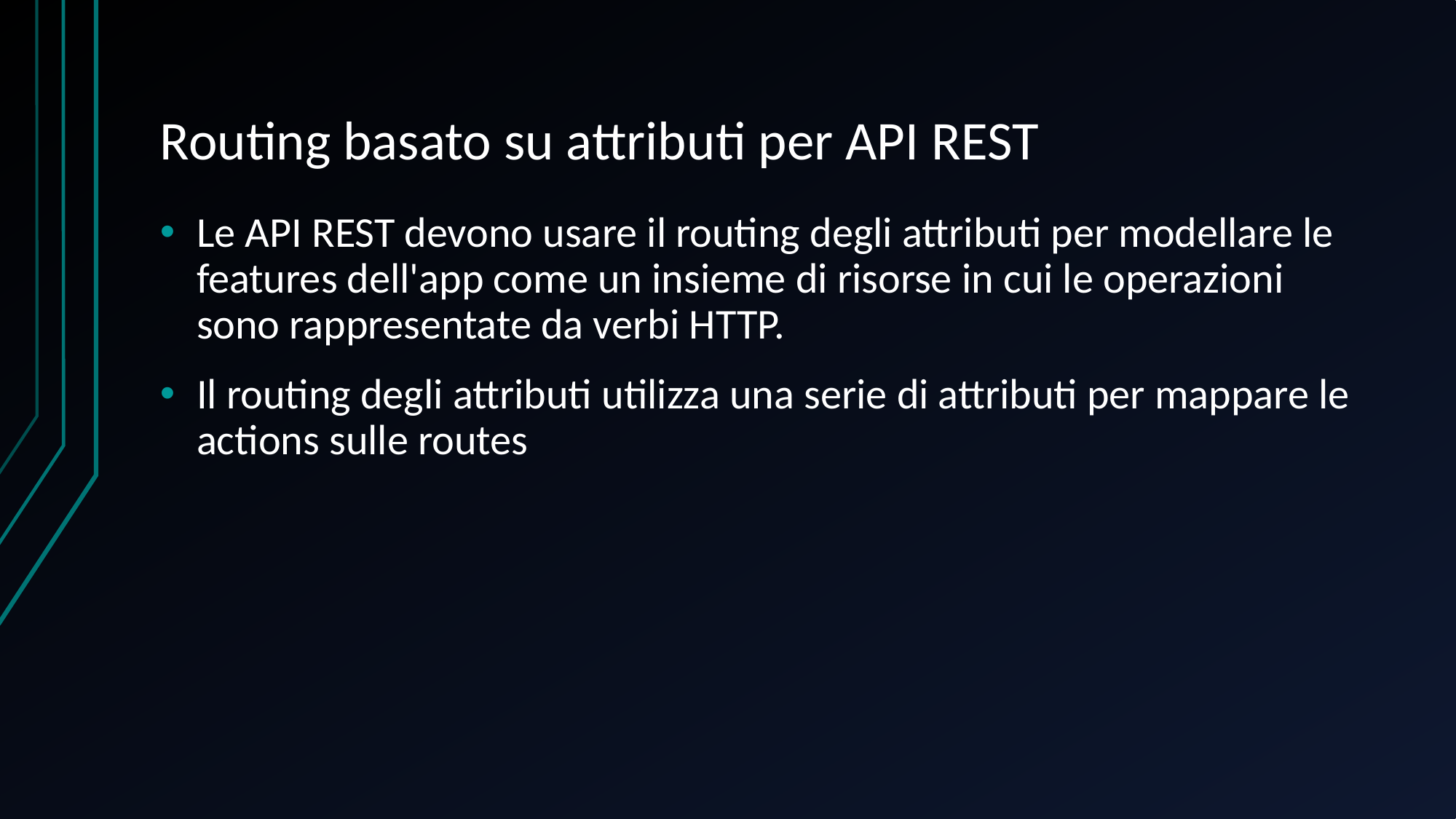

# Routing basato su attributi per API REST
Le API REST devono usare il routing degli attributi per modellare le features dell'app come un insieme di risorse in cui le operazioni sono rappresentate da verbi HTTP.
Il routing degli attributi utilizza una serie di attributi per mappare le actions sulle routes